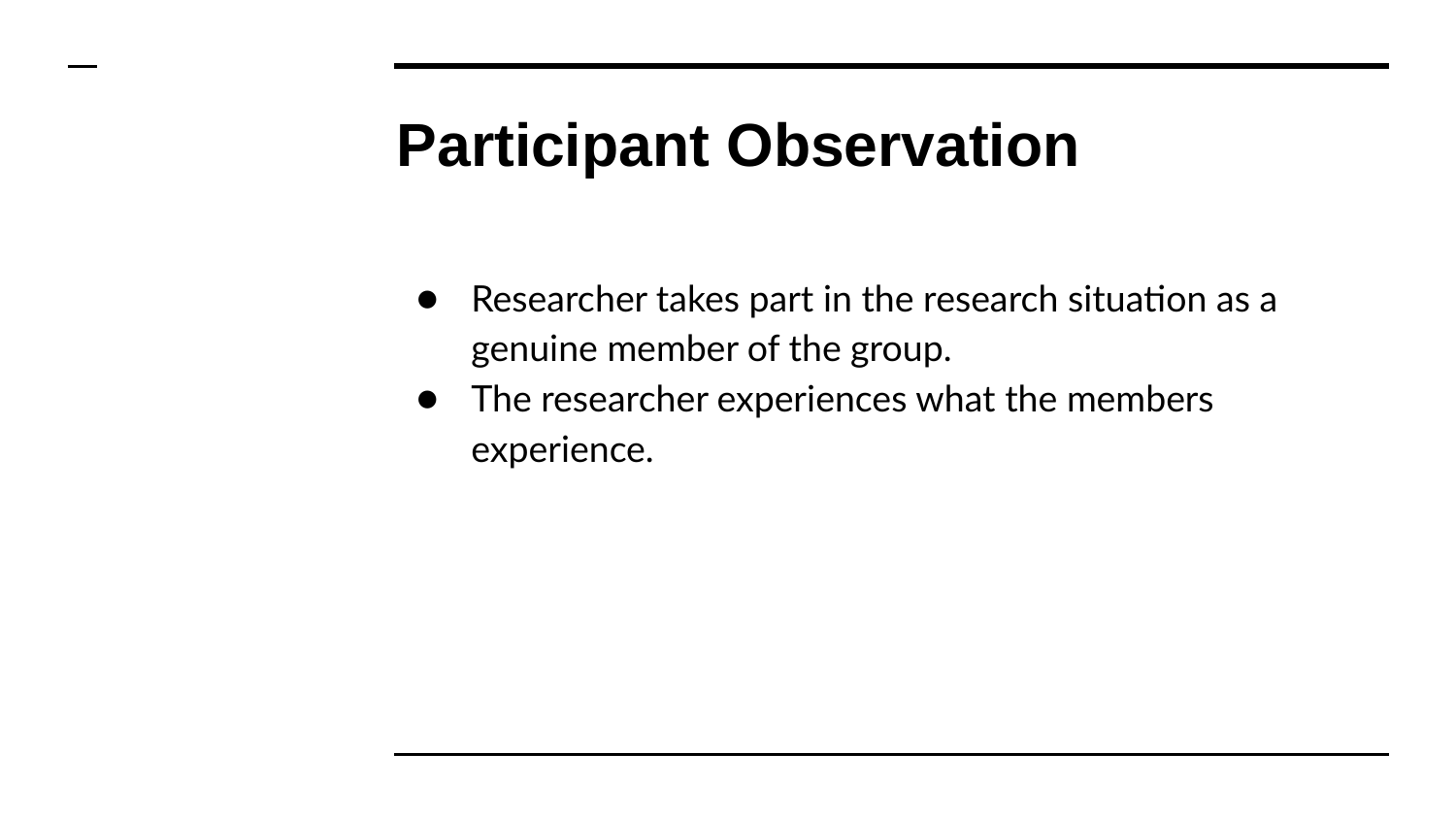

# Participant Observation
Researcher takes part in the research situation as a genuine member of the group.
The researcher experiences what the members experience.